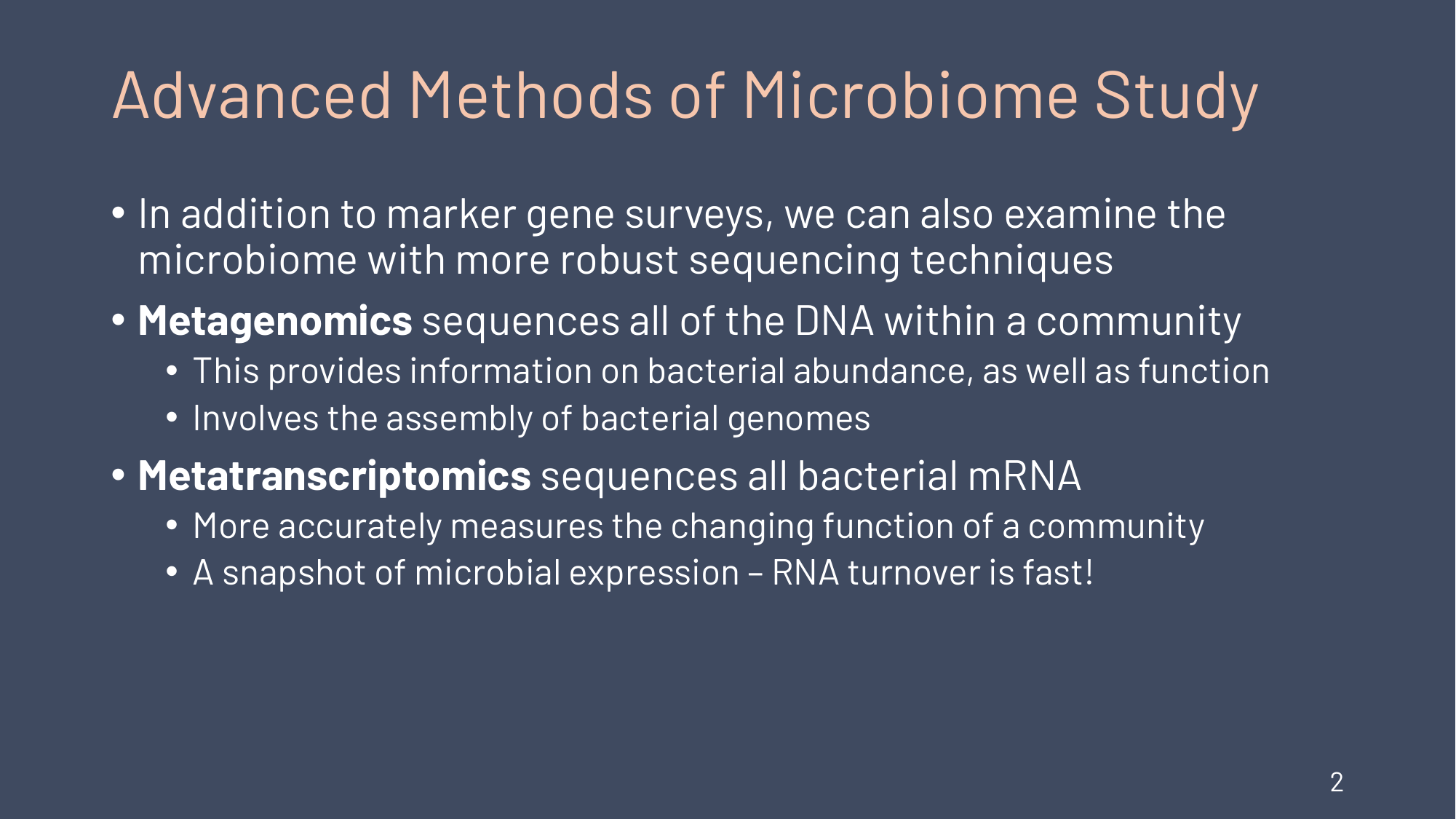

# Advanced Methods of Microbiome Study
In addition to marker gene surveys, we can also examine the microbiome with more robust sequencing techniques
Metagenomics sequences all of the DNA within a community
This provides information on bacterial abundance, as well as function
Involves the assembly of bacterial genomes
Metatranscriptomics sequences all bacterial mRNA
More accurately measures the changing function of a community
A snapshot of microbial expression – RNA turnover is fast!

2